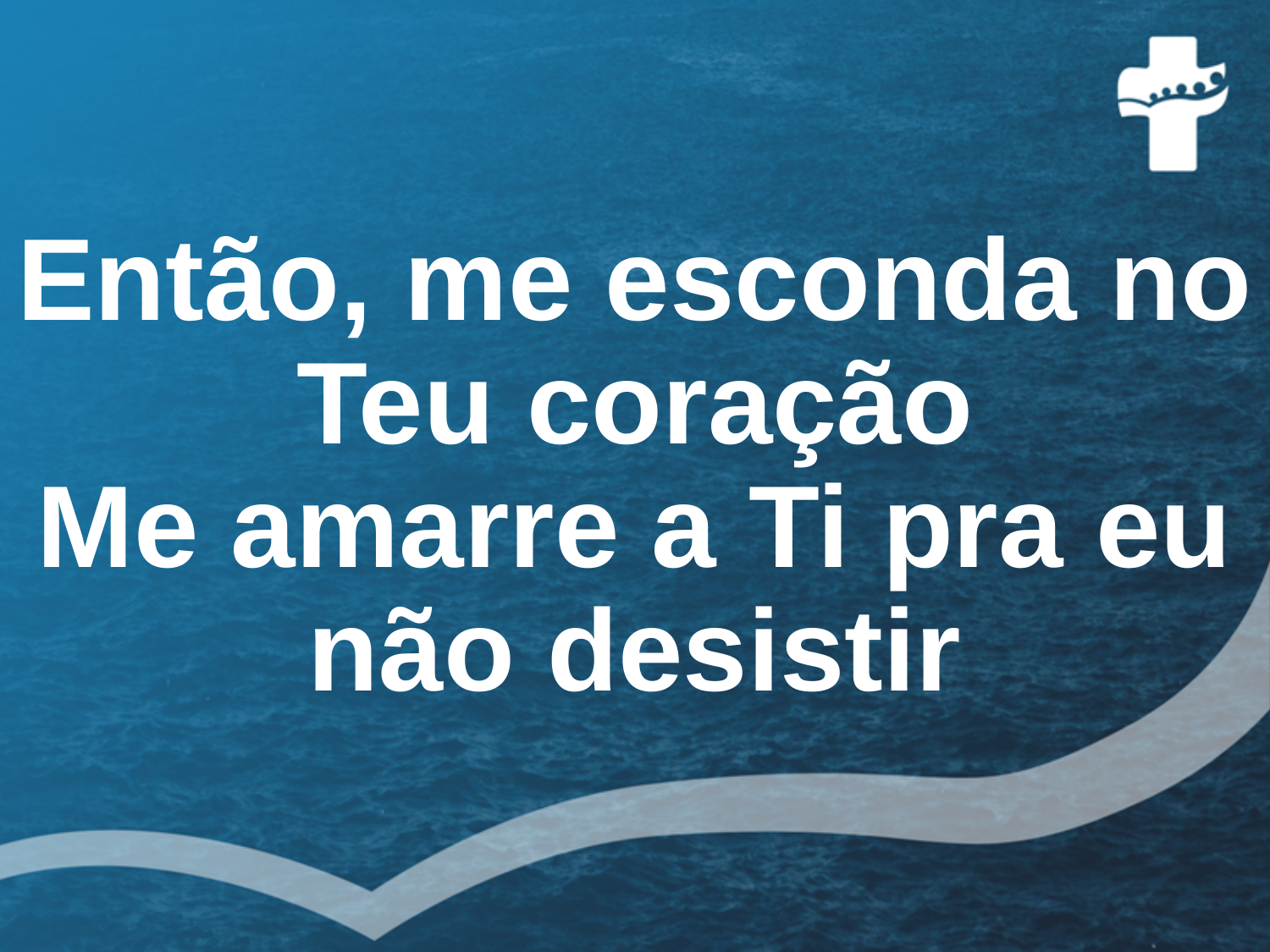

Então, me esconda no Teu coração
Me amarre a Ti pra eu não desistir